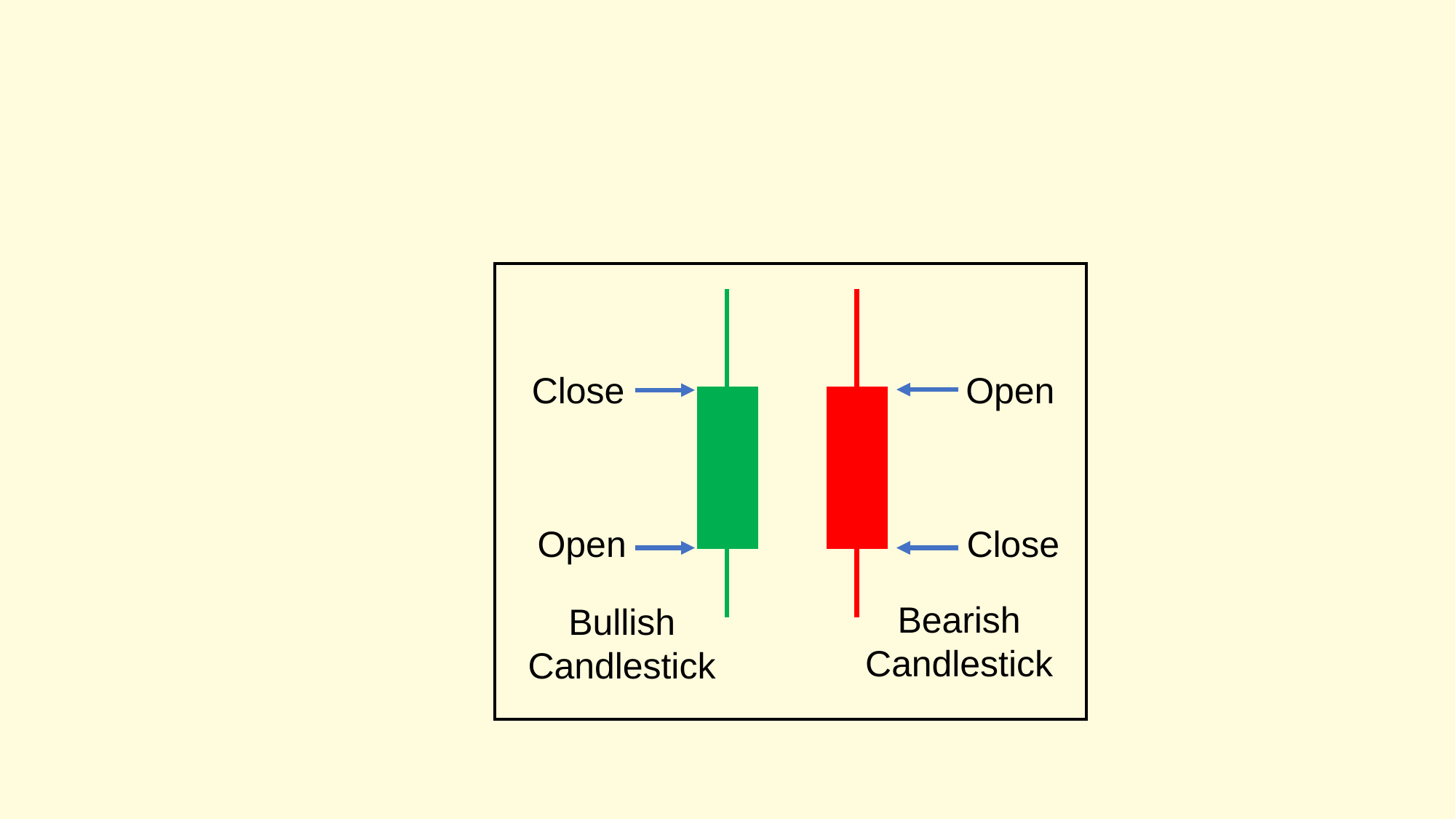

Close
Open
Close
Open
Bearish
Candlestick
Bullish
Candlestick